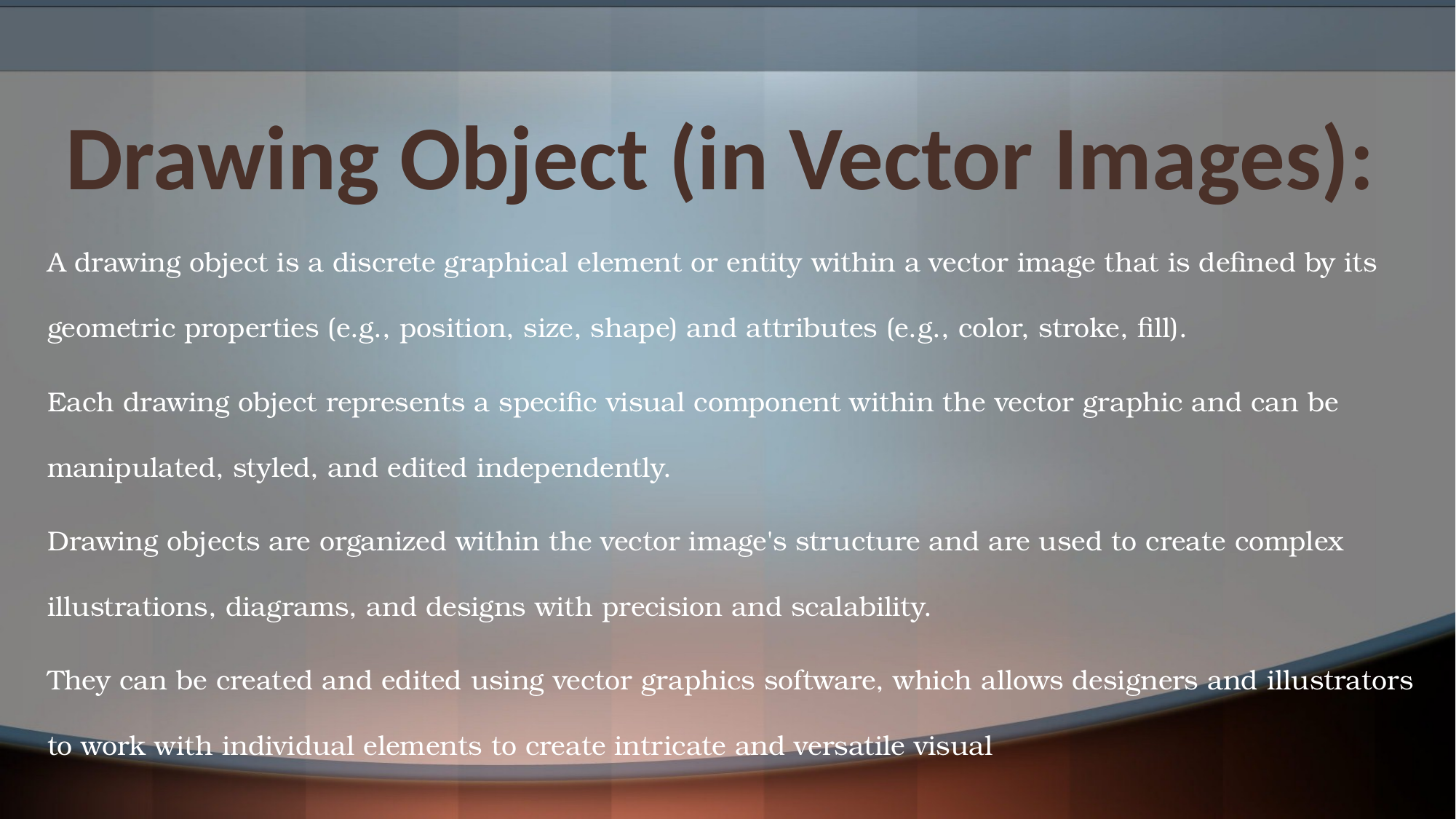

# Drawing Object (in Vector Images):
A drawing object is a discrete graphical element or entity within a vector image that is defined by its geometric properties (e.g., position, size, shape) and attributes (e.g., color, stroke, fill).
Each drawing object represents a specific visual component within the vector graphic and can be manipulated, styled, and edited independently.
Drawing objects are organized within the vector image's structure and are used to create complex illustrations, diagrams, and designs with precision and scalability.
They can be created and edited using vector graphics software, which allows designers and illustrators to work with individual elements to create intricate and versatile visual